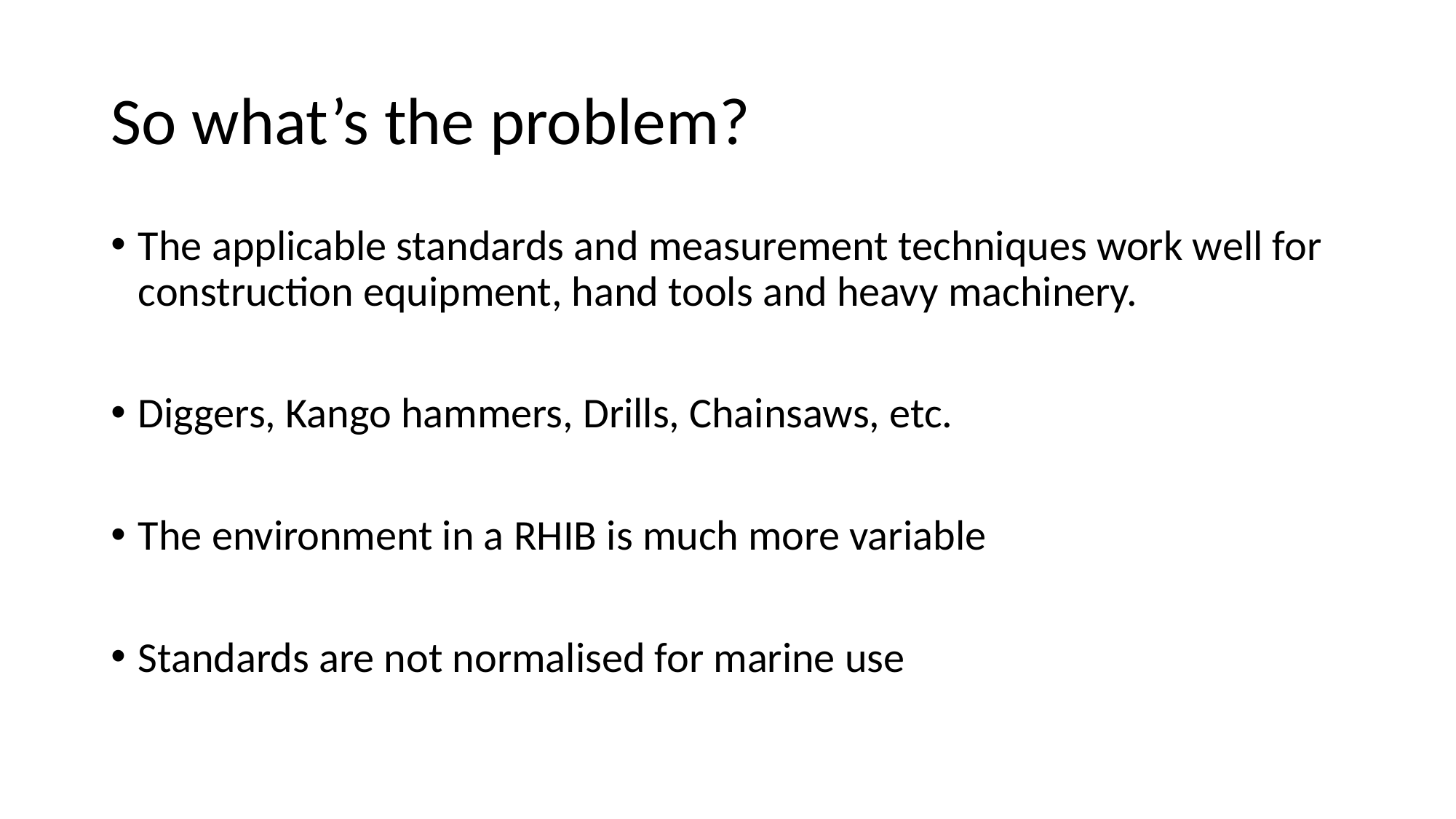

# So what’s the problem?
The applicable standards and measurement techniques work well for construction equipment, hand tools and heavy machinery.

Diggers, Kango hammers, Drills, Chainsaws, etc.

The environment in a RHIB is much more variable

Standards are not normalised for marine use